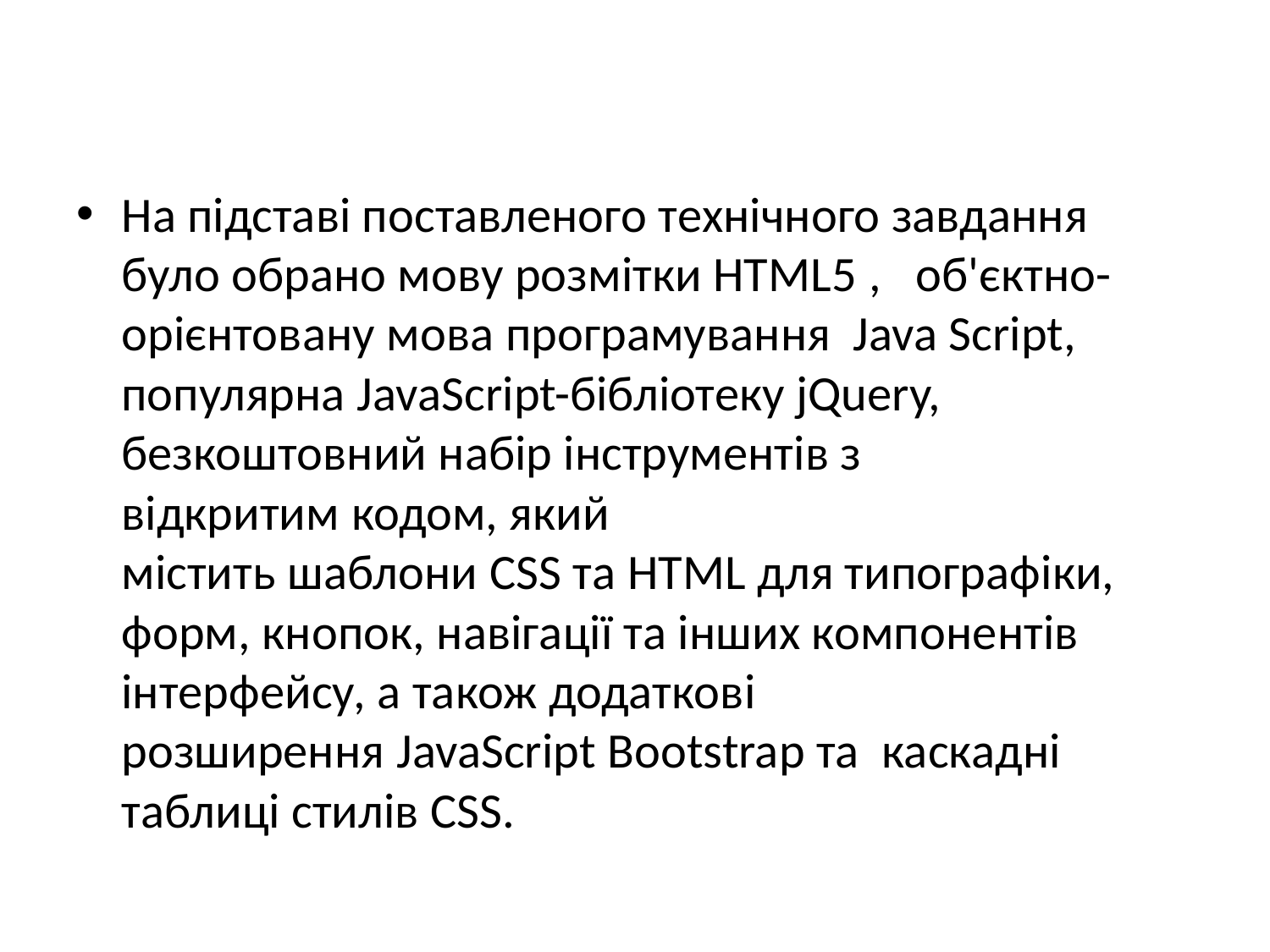

На підставі поставленого технічного завдання було обрано мову розмітки HTML5 ,   об'єктно-орієнтовану мова програмування  Java Script, популярна JavaScript-бібліотеку jQuery, безкоштовний набір інструментів з відкритим кодом, який містить шаблони CSS та HTML для типографіки, форм, кнопок, навігації та інших компонентів інтерфейсу, а також додаткові розширення JavaScript Bootstrap та  каскадні таблиці стилів CSS.